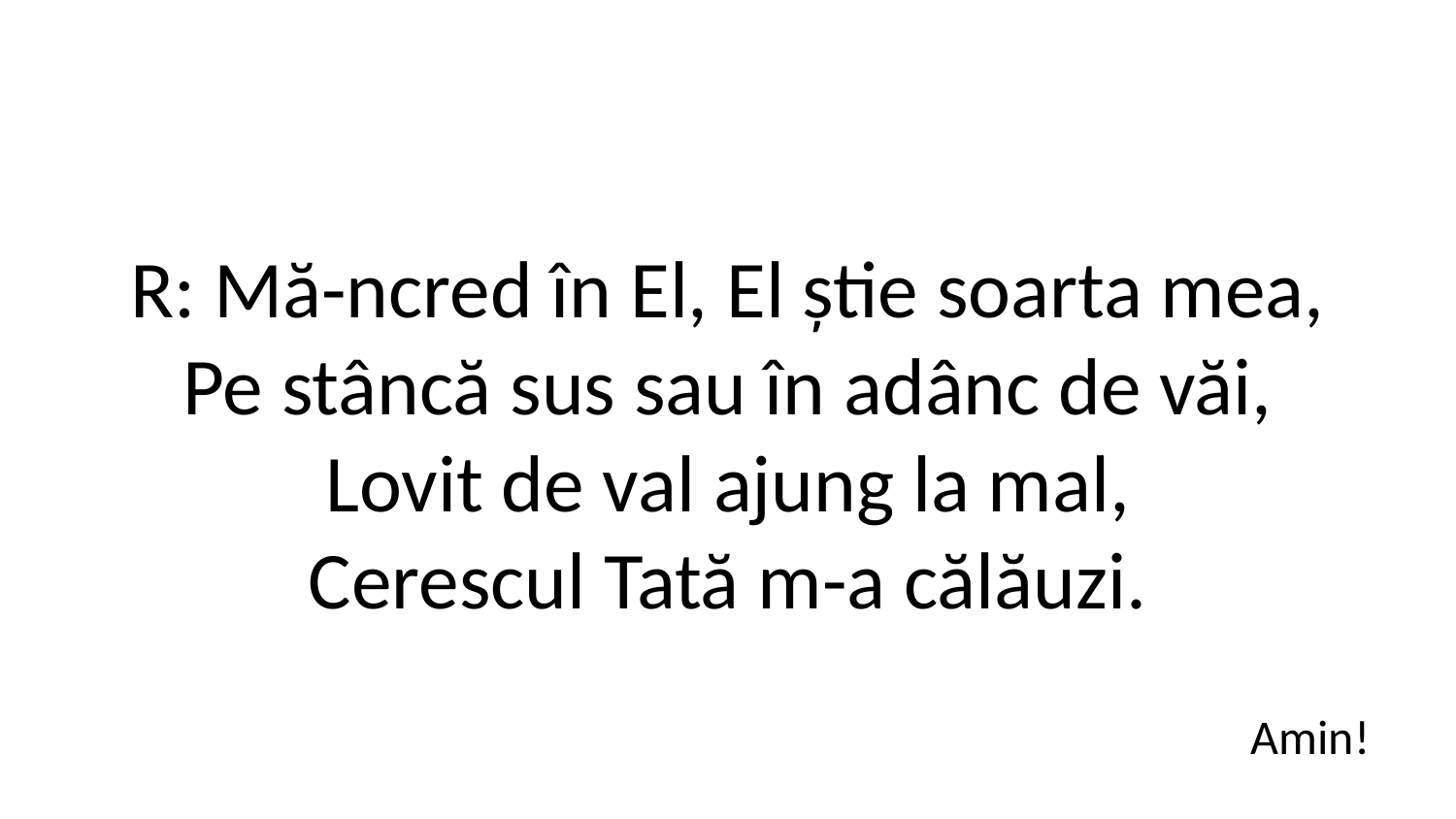

R: Mă-ncred în El, El știe soarta mea,
Pe stâncă sus sau în adânc de văi,
Lovit de val ajung la mal,
Cerescul Tată m-a călăuzi.

Amin!